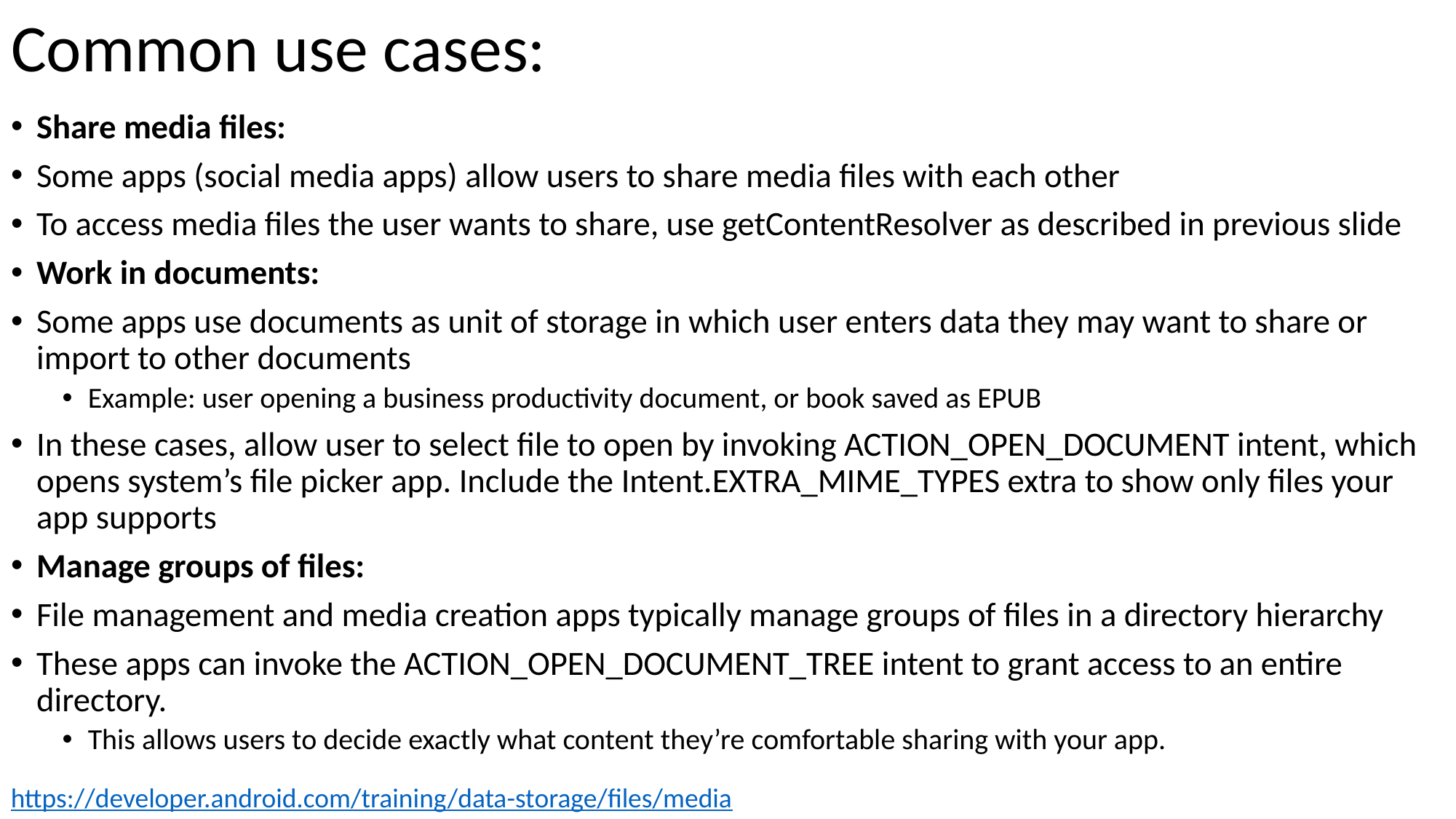

# Common use cases:
Share media files:
Some apps (social media apps) allow users to share media files with each other
To access media files the user wants to share, use getContentResolver as described in previous slide
Work in documents:
Some apps use documents as unit of storage in which user enters data they may want to share or import to other documents
Example: user opening a business productivity document, or book saved as EPUB
In these cases, allow user to select file to open by invoking ACTION_OPEN_DOCUMENT intent, which opens system’s file picker app. Include the Intent.EXTRA_MIME_TYPES extra to show only files your app supports
Manage groups of files:
File management and media creation apps typically manage groups of files in a directory hierarchy
These apps can invoke the ACTION_OPEN_DOCUMENT_TREE intent to grant access to an entire directory.
This allows users to decide exactly what content they’re comfortable sharing with your app.

https://developer.android.com/training/data-storage/files/media